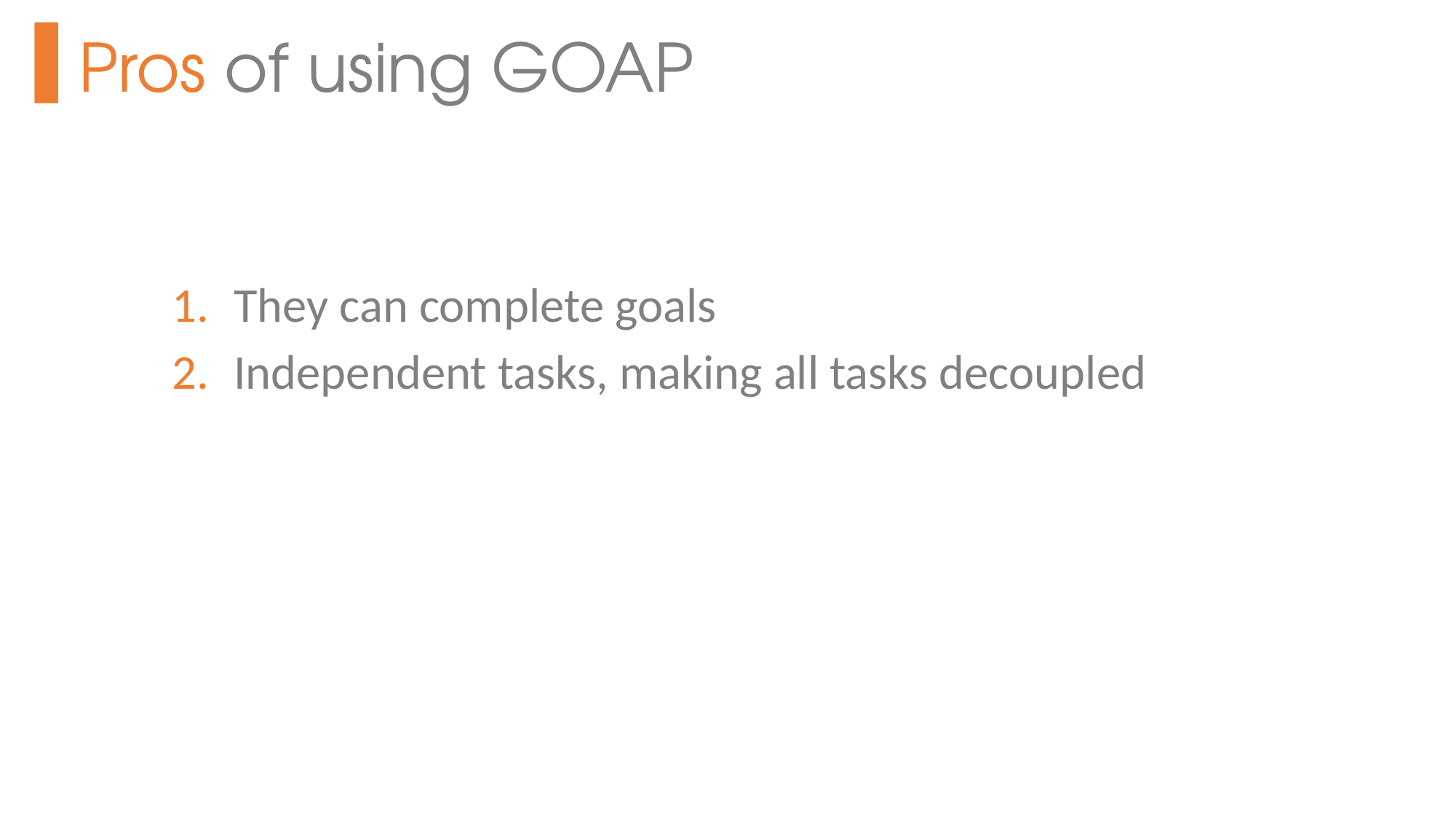

Pros of using GOAP

They can complete goals
Independent tasks, making all tasks decoupled